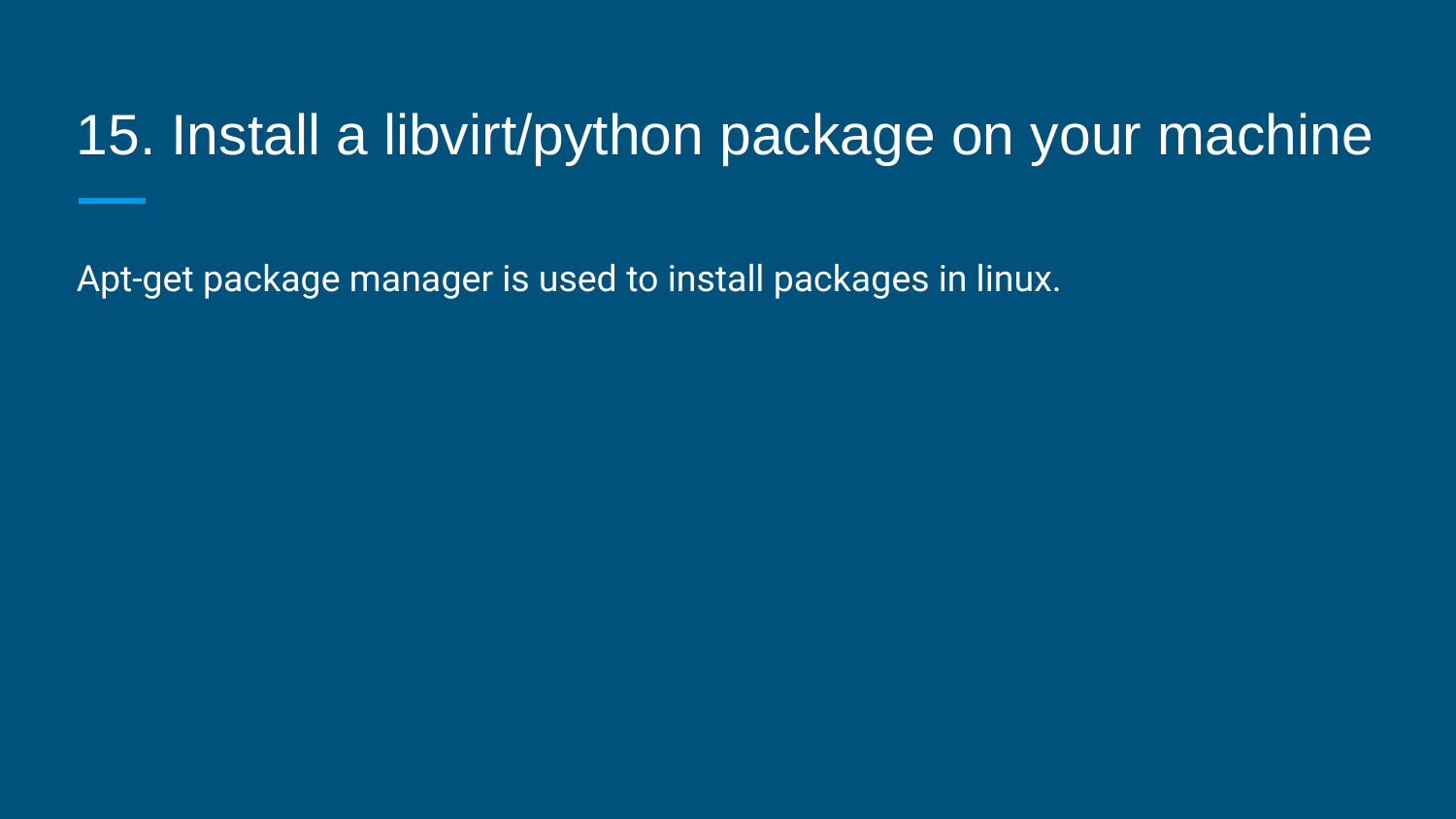

# 15. Install a libvirt/python package on your machine
Apt-get package manager is used to install packages in linux.